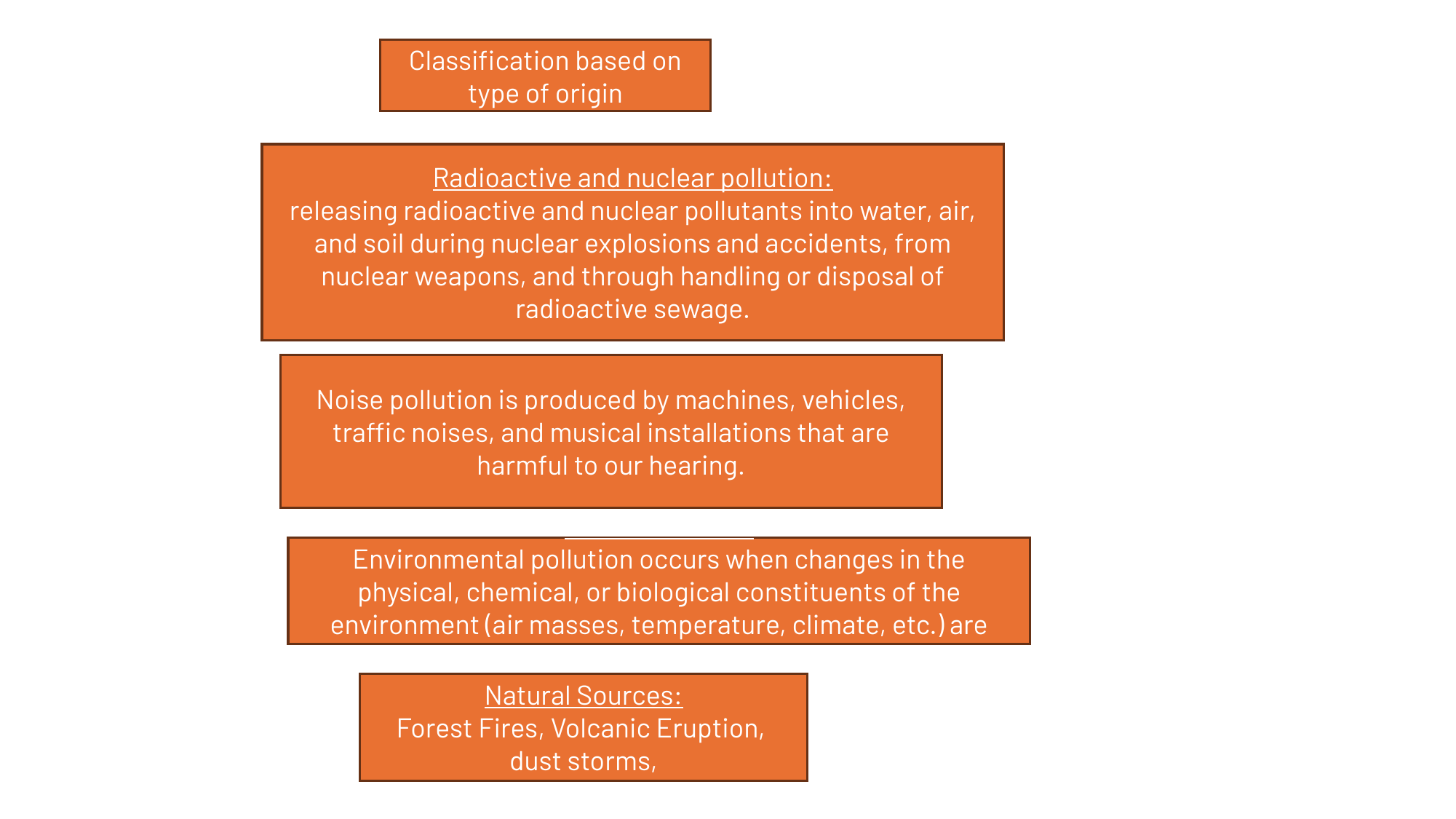

Classification based on type of origin
Radioactive and nuclear pollution:
releasing radioactive and nuclear pollutants into water, air, and soil during nuclear explosions and accidents, from nuclear weapons, and through handling or disposal of radioactive sewage.
Noise pollution is produced by machines, vehicles, traffic noises, and musical installations that are harmful to our hearing.
Mobile Sources:
Environmental pollution occurs when changes in the physical, chemical, or biological constituents of the environment (air masses, temperature, climate, etc.) are produced.
Natural Sources:
Forest Fires, Volcanic Eruption,  dust storms,